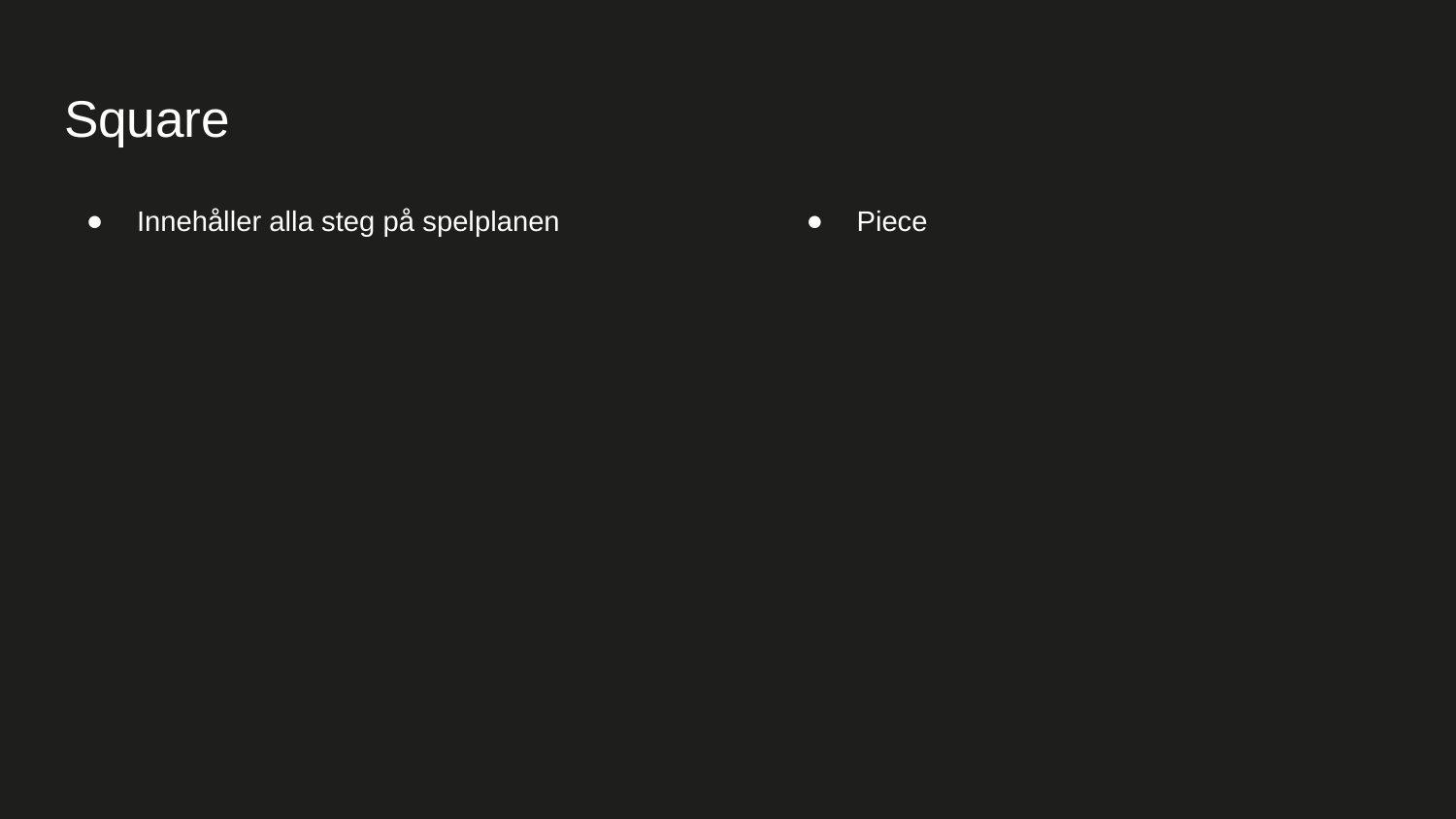

# Square
Innehåller alla steg på spelplanen
Piece